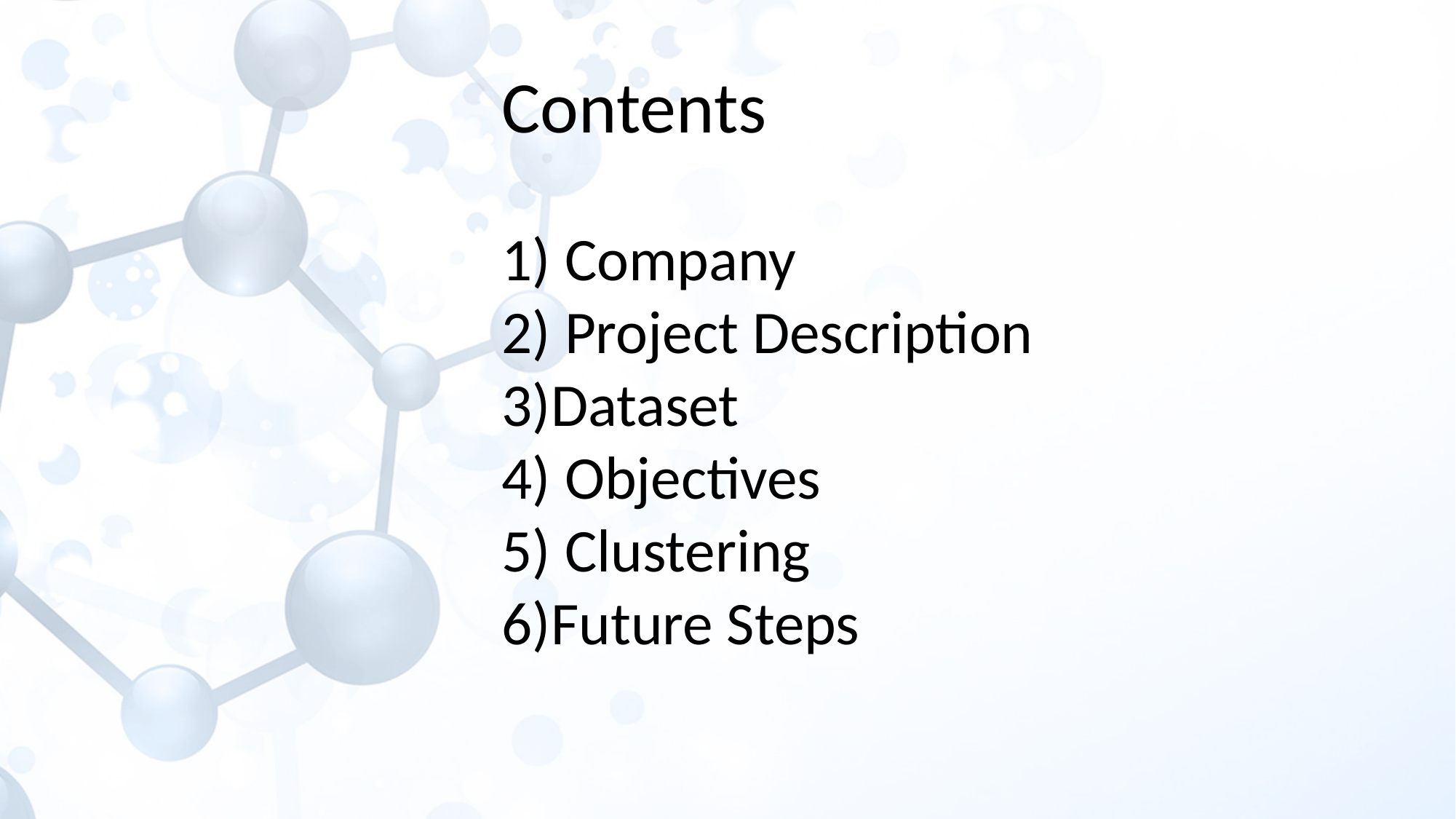

Contents

 Company
 Project Description
Dataset
 Objectives
 Clustering
Future Steps